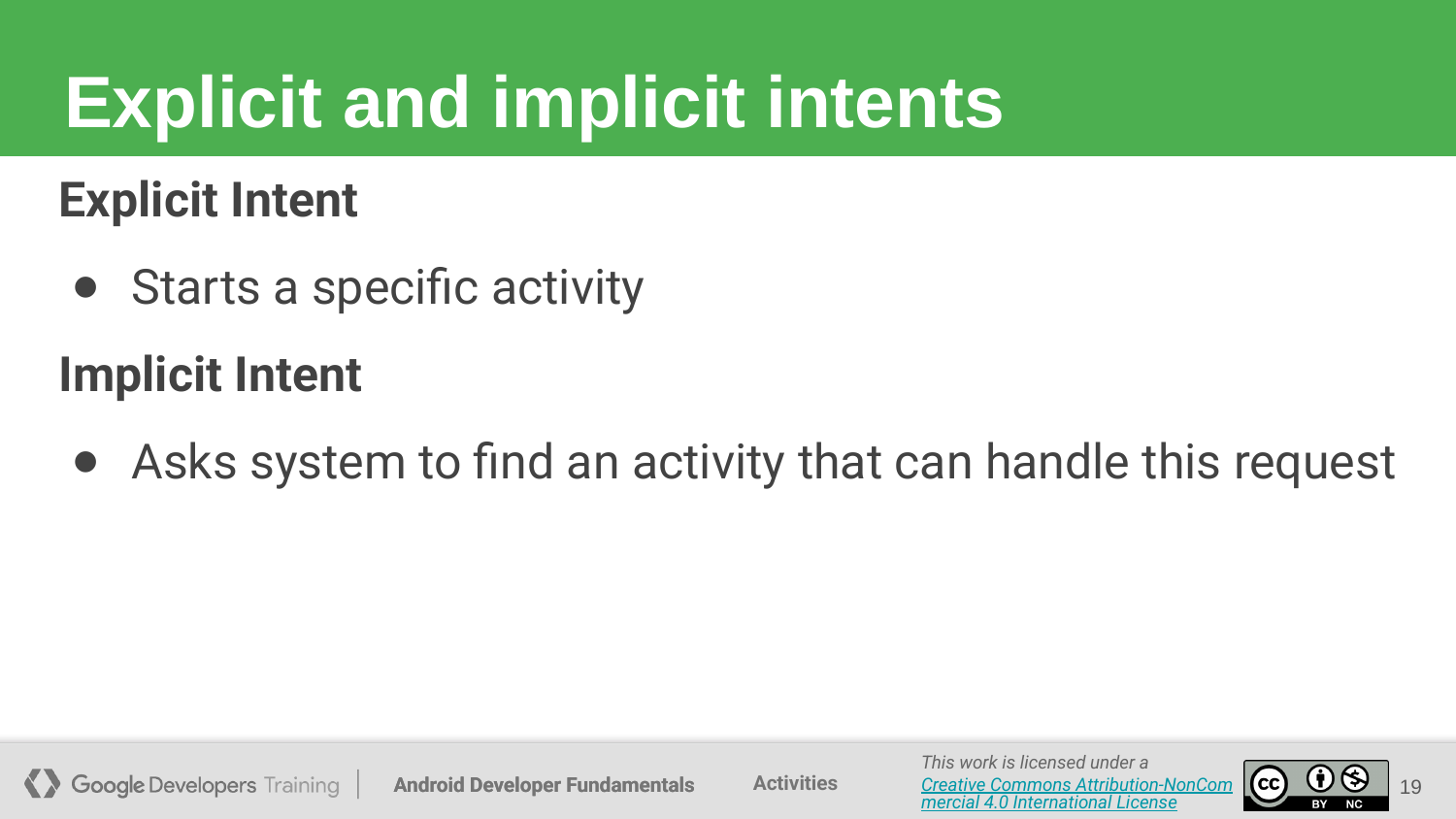

# Explicit and implicit intents
Explicit Intent
Starts a specific activity
Implicit Intent
Asks system to find an activity that can handle this request

19